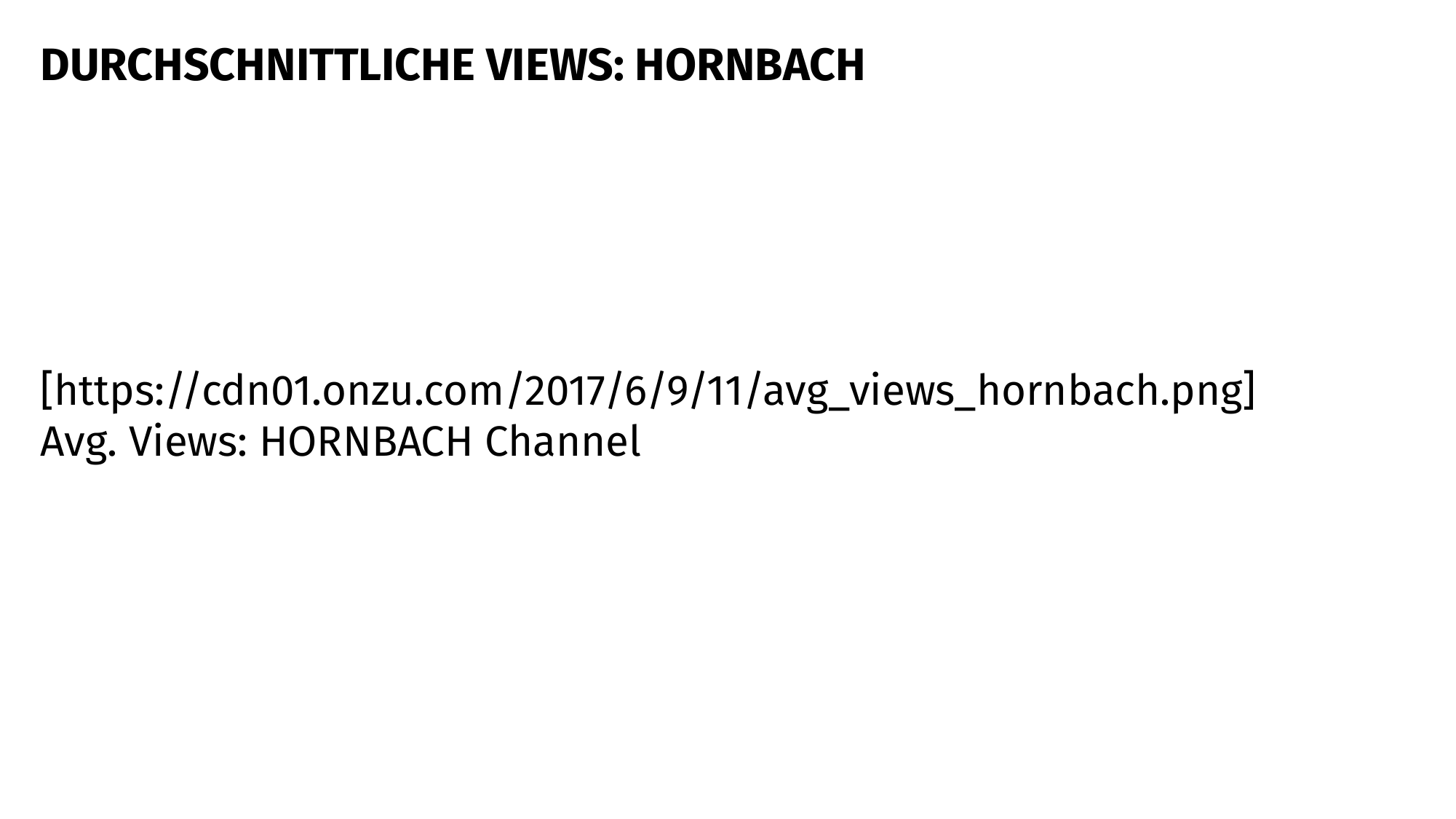

DURCHSCHNITTLICHE VIEWS: HORNBACH
[https://cdn01.onzu.com/2017/6/9/11/avg_views_hornbach.png] Avg. Views: HORNBACH Channel